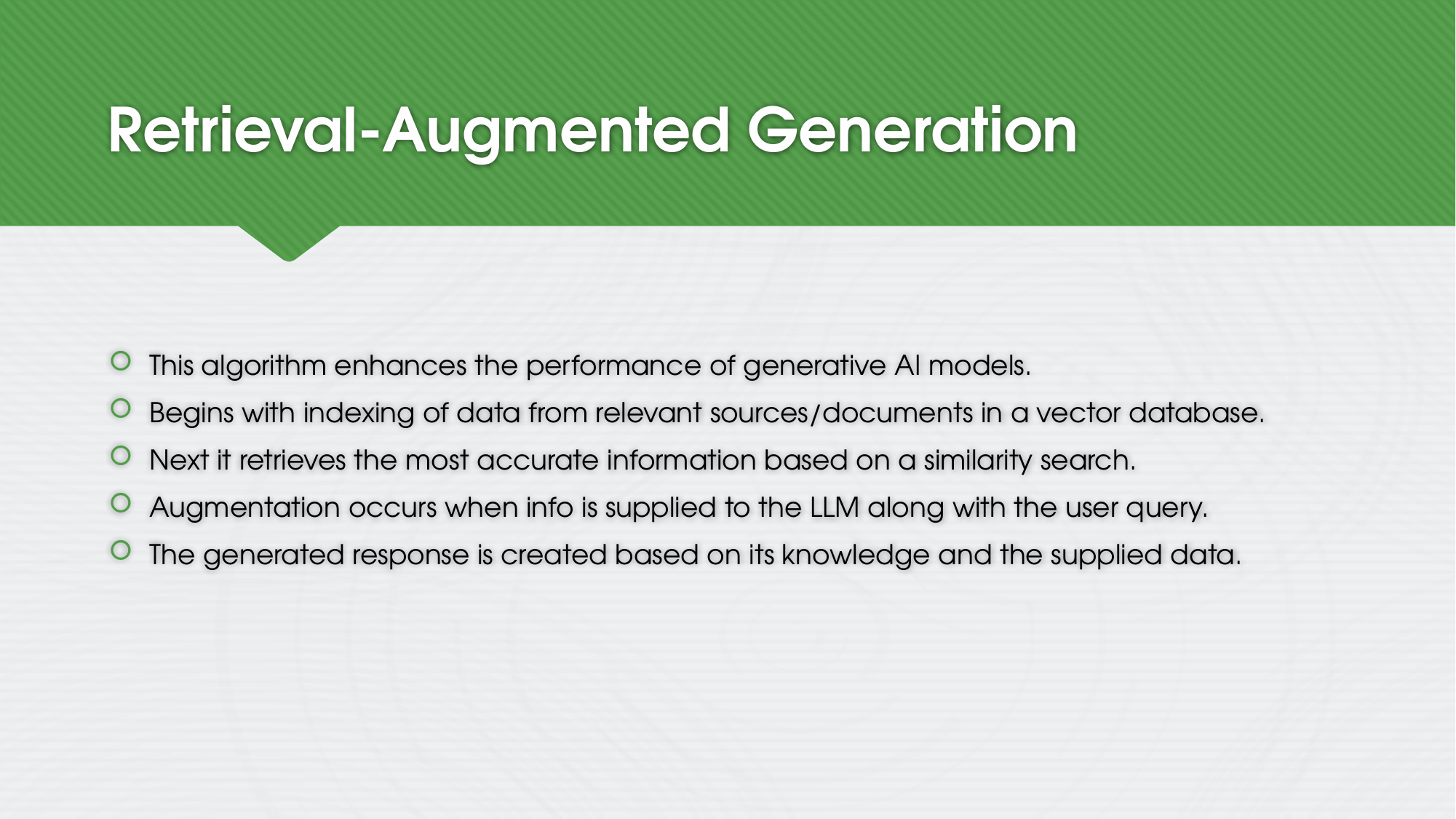

# Retrieval-Augmented Generation
This algorithm enhances the performance of generative AI models.
Begins with indexing of data from relevant sources/documents in a vector database.
Next it retrieves the most accurate information based on a similarity search.
Augmentation occurs when info is supplied to the LLM along with the user query.
The generated response is created based on its knowledge and the supplied data.